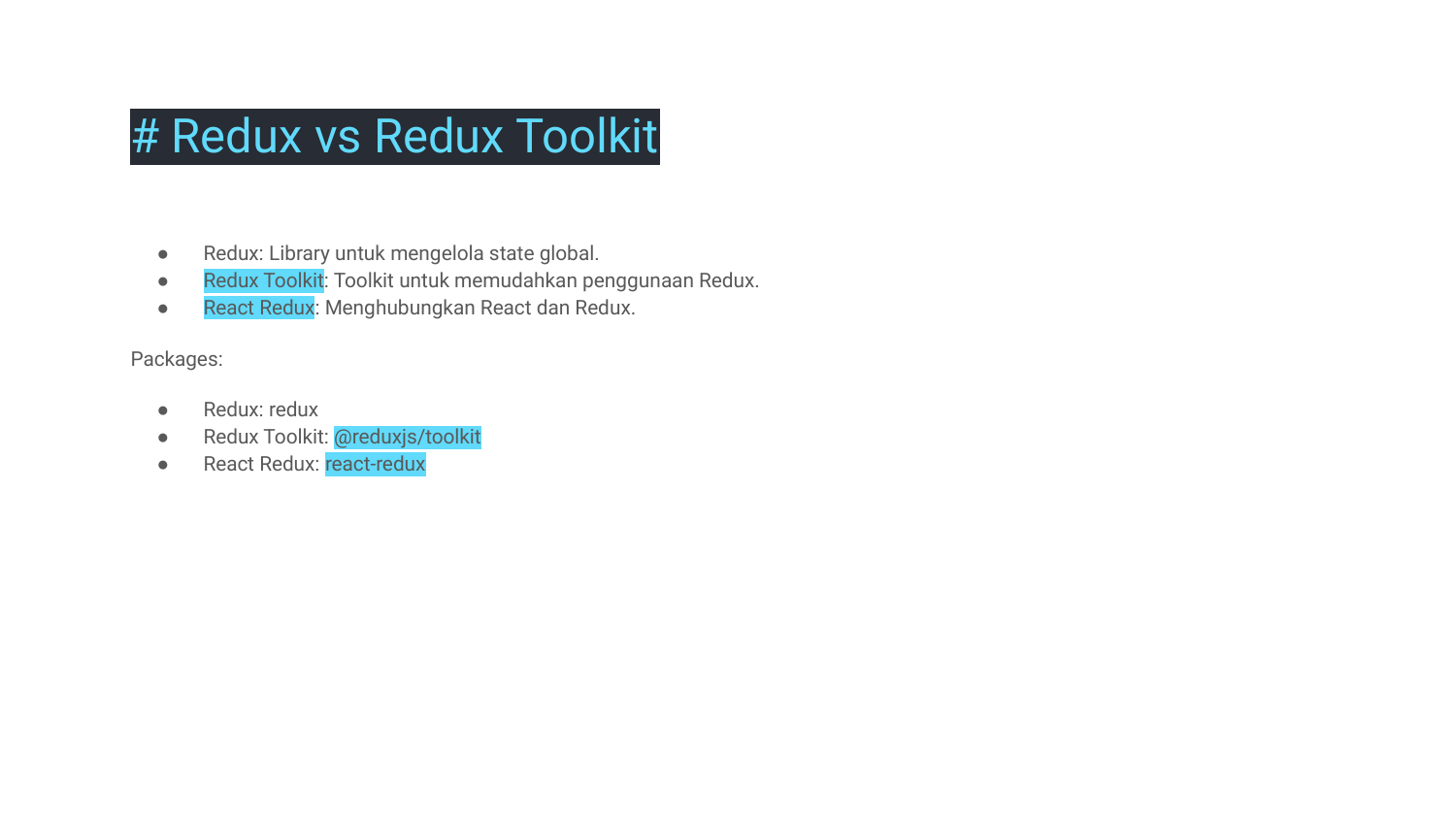

# Redux vs Redux Toolkit
Redux: Library untuk mengelola state global.
Redux Toolkit: Toolkit untuk memudahkan penggunaan Redux.
React Redux: Menghubungkan React dan Redux.
Packages:
Redux: redux
Redux Toolkit: @reduxjs/toolkit
React Redux: react-redux